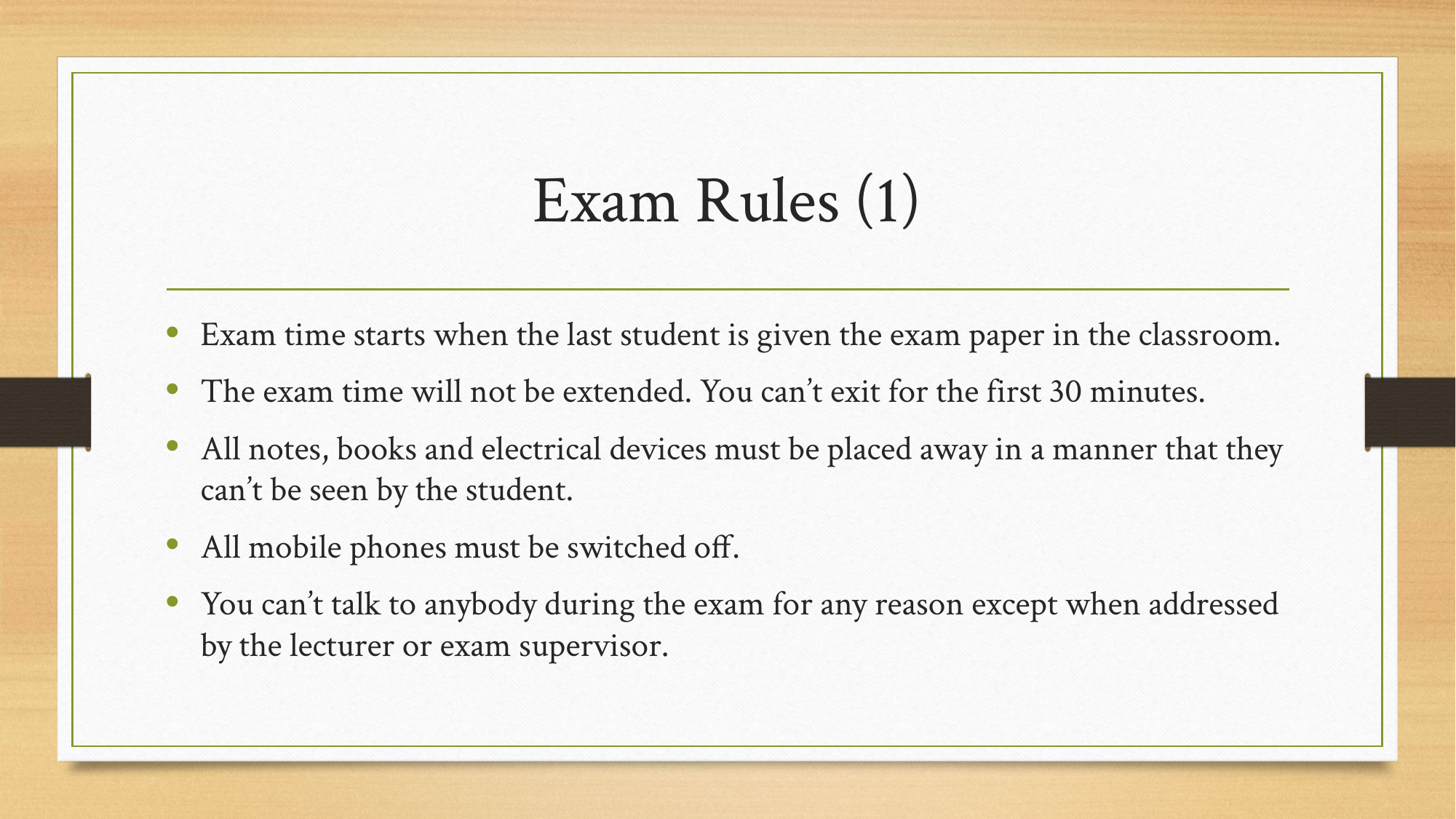

# Exam Rules (1)
Exam time starts when the last student is given the exam paper in the classroom.
The exam time will not be extended. You can’t exit for the first 30 minutes.
All notes, books and electrical devices must be placed away in a manner that they can’t be seen by the student.
All mobile phones must be switched off.
You can’t talk to anybody during the exam for any reason except when addressed by the lecturer or exam supervisor.